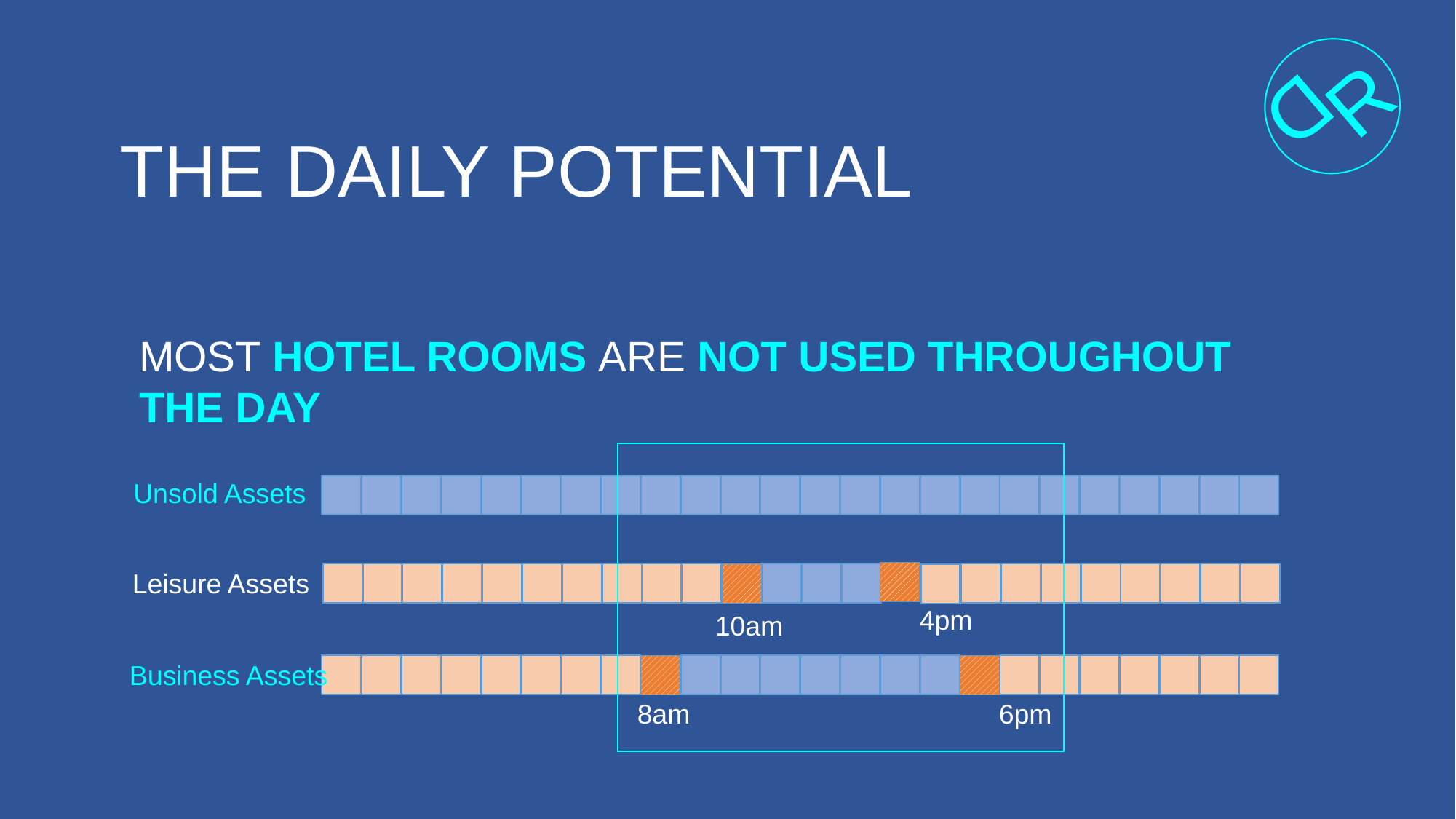

D
R

# THE DAILY POTENTIAL
MOST HOTEL ROOMS ARE NOT USED THROUGHOUT THE DAY

Unsold Assets

Leisure Assets

4pm
10am
Business Assets

8am
6pm